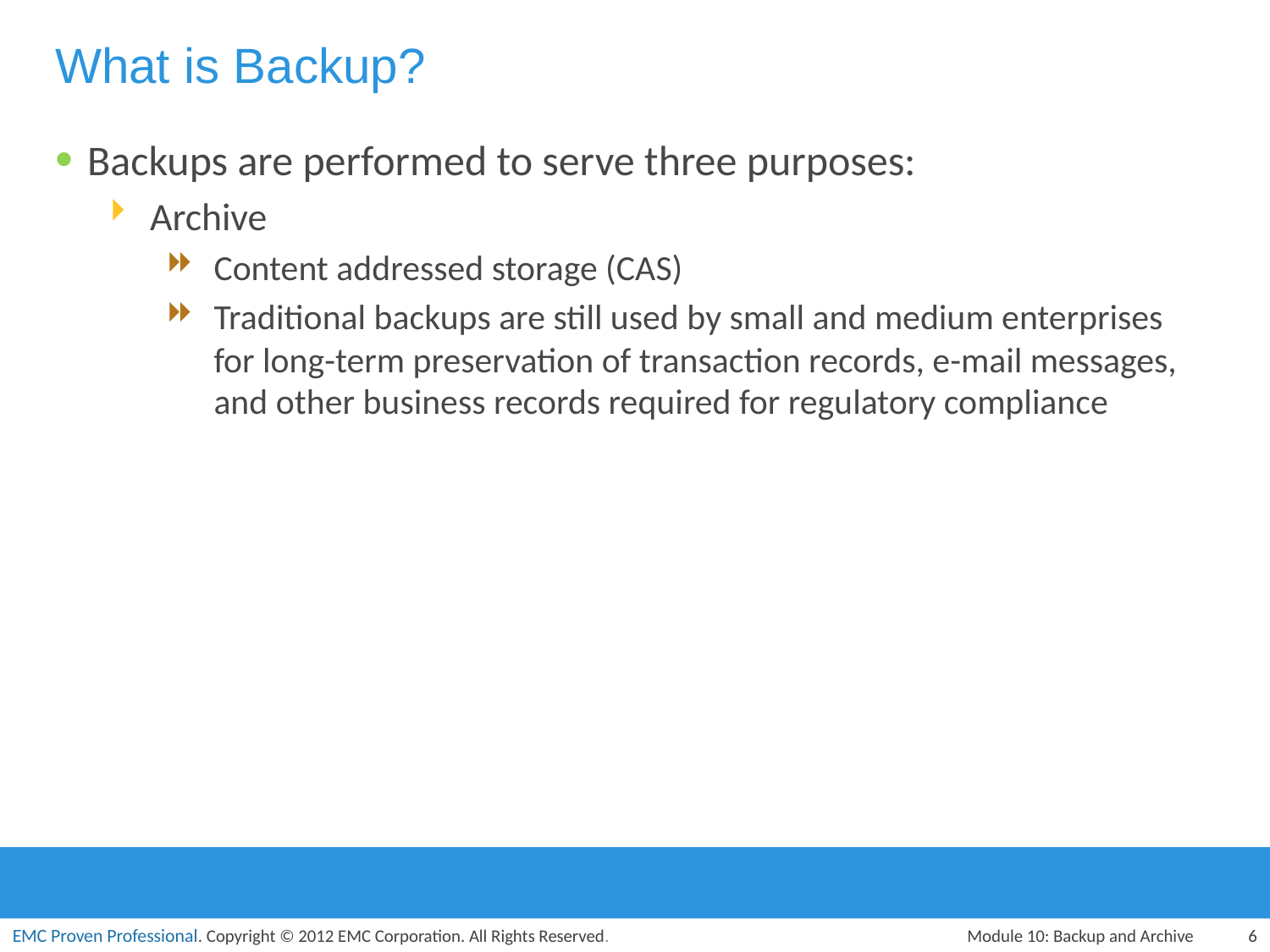

# What is Backup?
Backups are performed to serve three purposes:
Archive
Content addressed storage (CAS)
Traditional backups are still used by small and medium enterprises for long-term preservation of transaction records, e-mail messages, and other business records required for regulatory compliance
Module 10: Backup and Archive
6